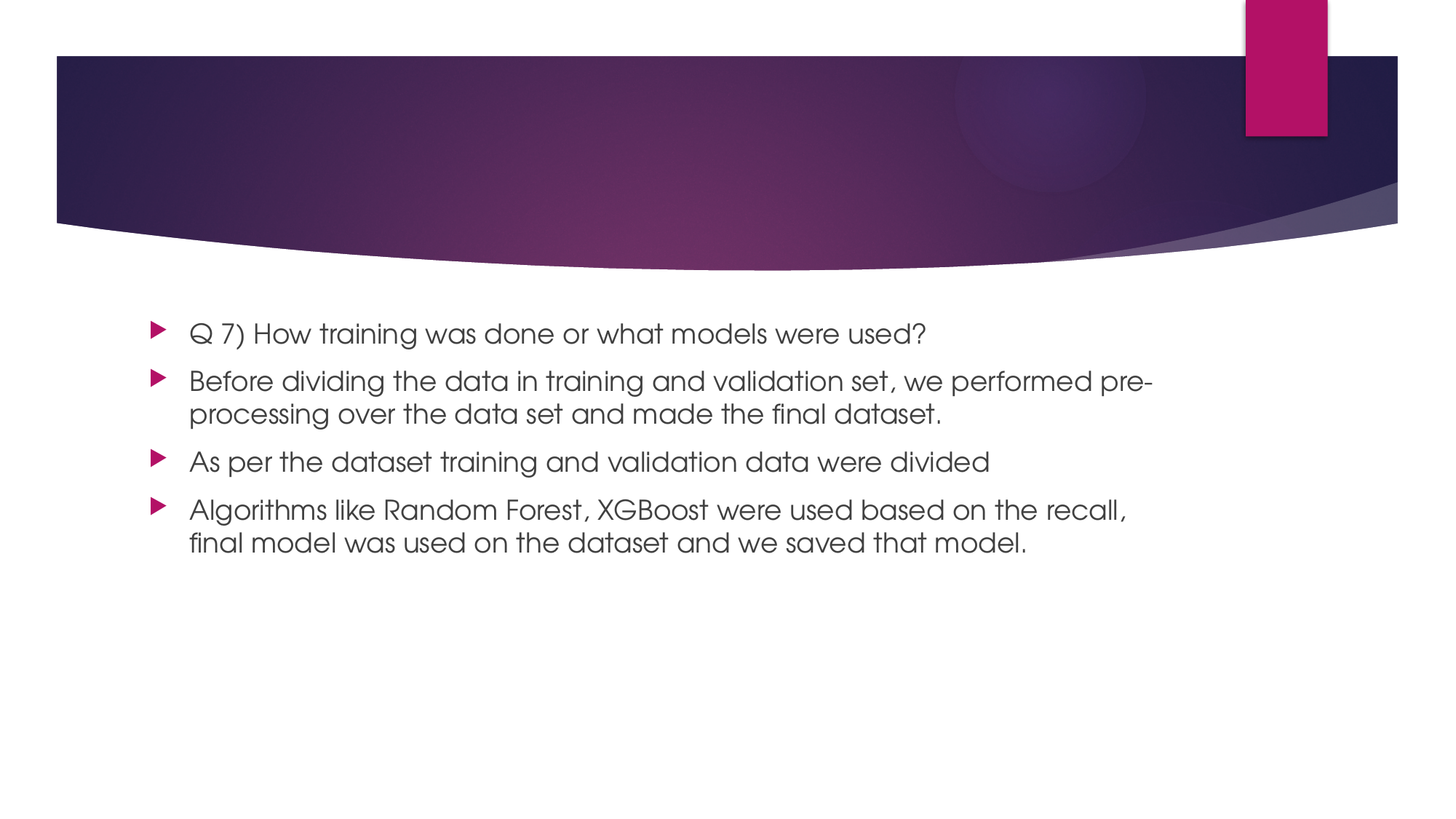

#
Q 7) How training was done or what models were used?
Before dividing the data in training and validation set, we performed pre-processing over the data set and made the final dataset.
As per the dataset training and validation data were divided
Algorithms like Random Forest, XGBoost were used based on the recall, final model was used on the dataset and we saved that model.